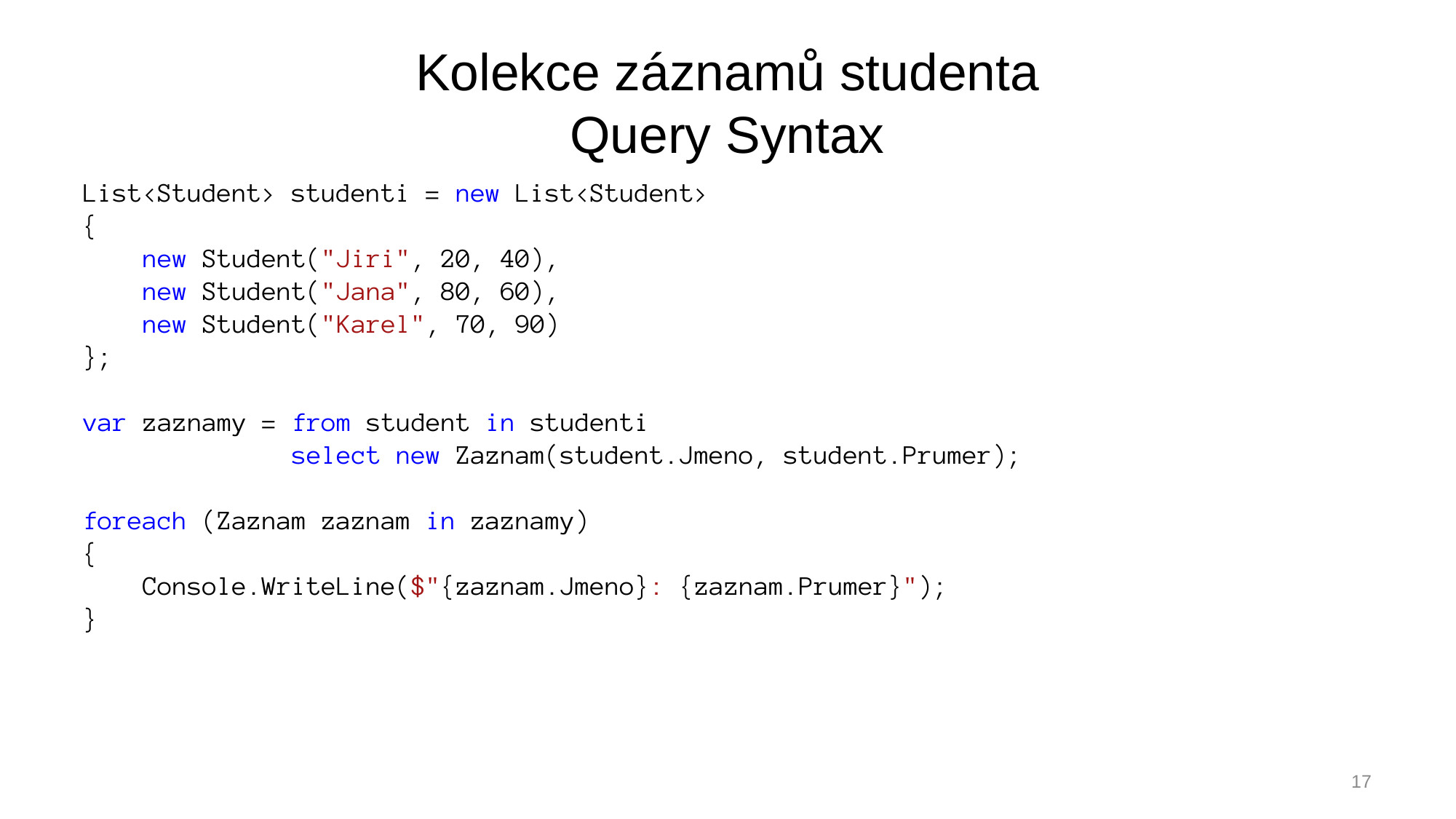

# Kolekce záznamů studenta Query Syntax
List<Student> studenti = new List<Student>
{
    new Student("Jiri", 20, 40),
    new Student("Jana", 80, 60),
    new Student("Karel", 70, 90)
};

var zaznamy = from student in studenti
              select new Zaznam(student.Jmeno, student.Prumer);

foreach (Zaznam zaznam in zaznamy)
{
    Console.WriteLine($"{zaznam.Jmeno}: {zaznam.Prumer}");
}
17